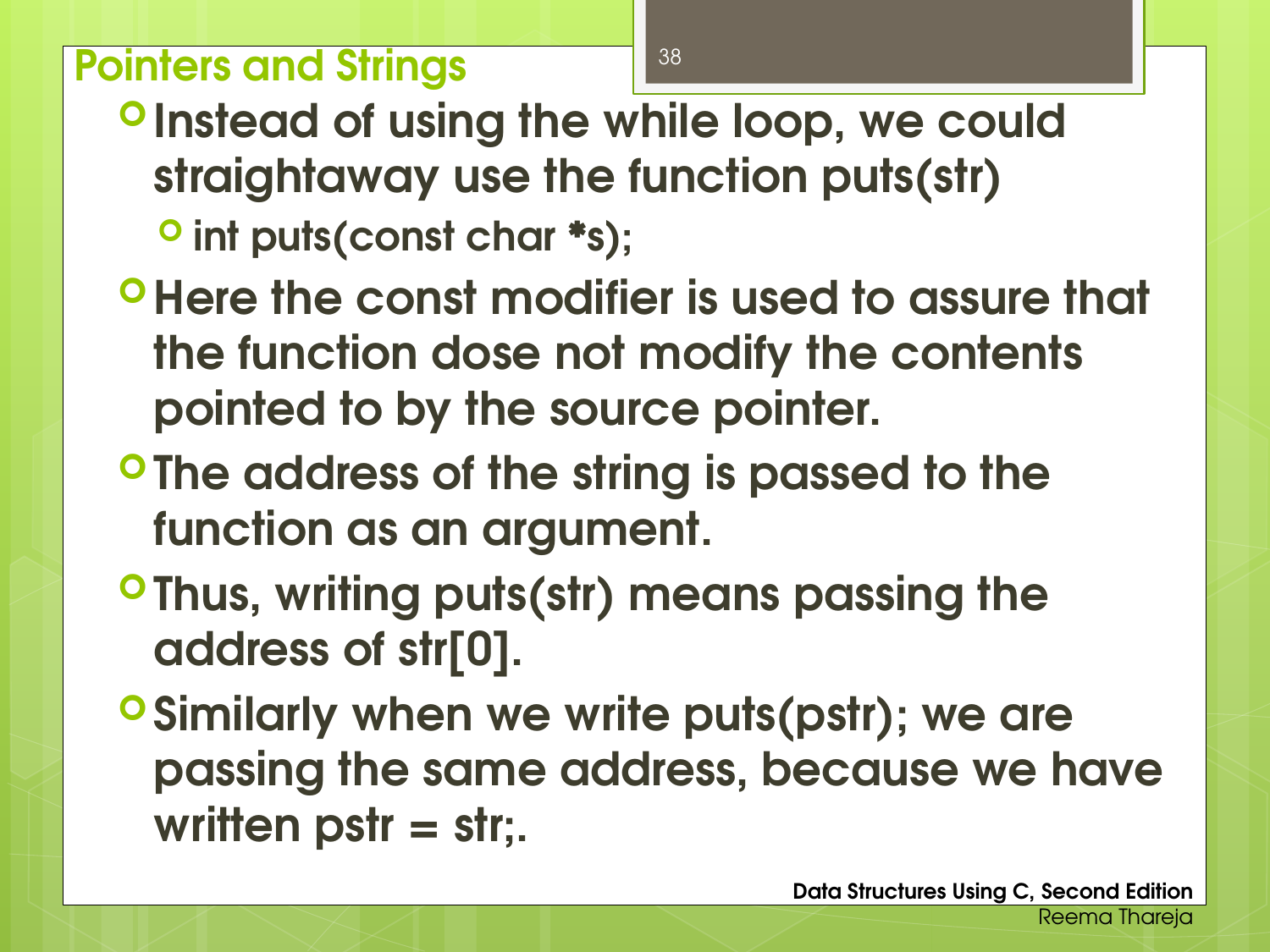

# Pointers and Strings
38
Instead of using the while loop, we could straightaway use the function puts(str)
int puts(const char *s);
Here the const modifier is used to assure that the function dose not modify the contents pointed to by the source pointer.
The address of the string is passed to the function as an argument.
Thus, writing puts(str) means passing the address of str[0].
Similarly when we write puts(pstr); we are passing the same address, because we have written pstr = str;.

Data Structures Using C, Second Edition
Reema Thareja